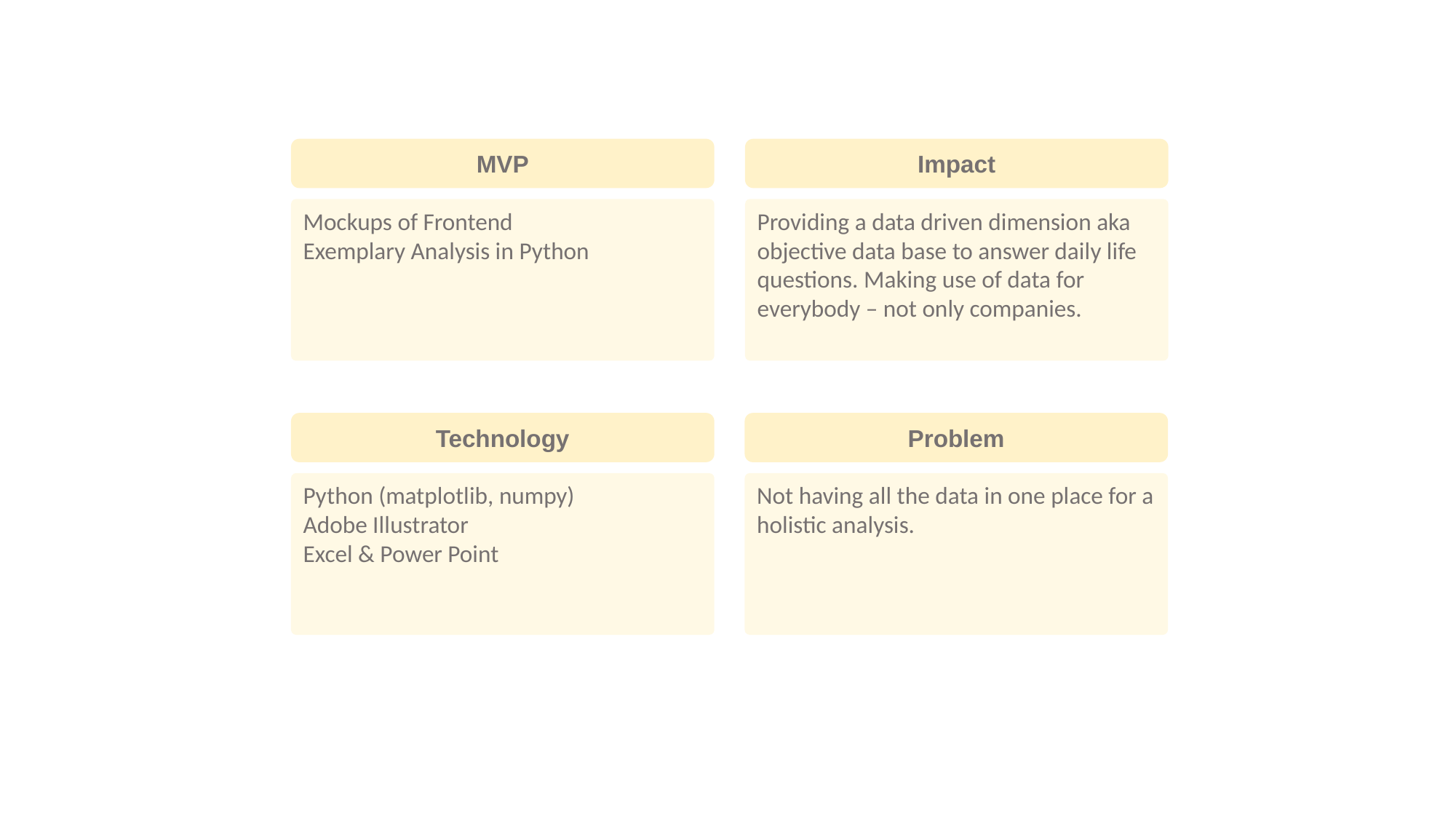

MVP
Impact
Mockups of Frontend
Exemplary Analysis in Python
Providing a data driven dimension aka objective data base to answer daily life questions. Making use of data for everybody – not only companies.
Technology
Problem
Python (matplotlib, numpy)
Adobe Illustrator
Excel & Power Point

Not having all the data in one place for a holistic analysis.